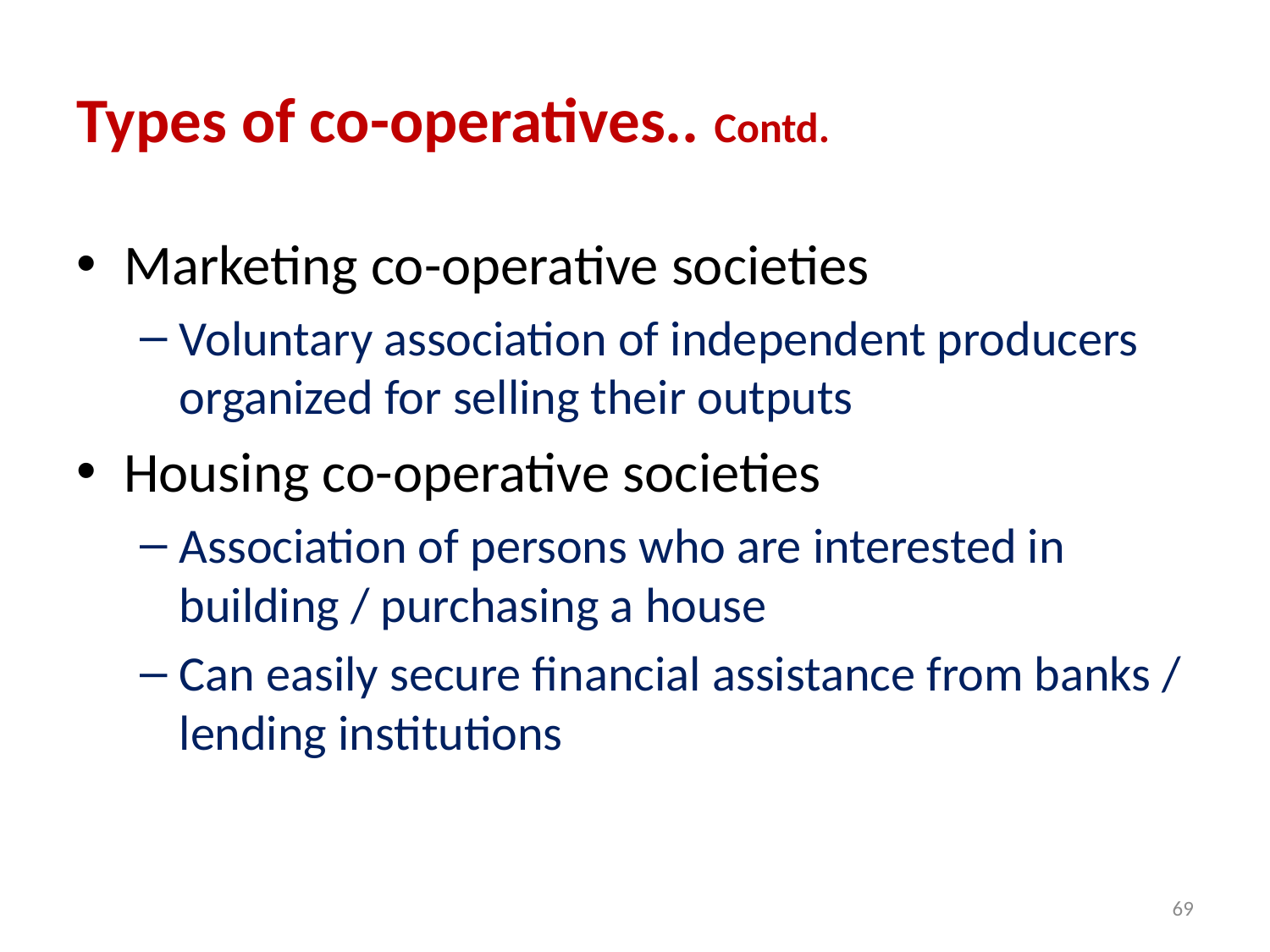

# Types of co-operatives.. Contd.
Marketing co-operative societies
Voluntary association of independent producers organized for selling their outputs
Housing co-operative societies
Association of persons who are interested in building / purchasing a house
Can easily secure financial assistance from banks / lending institutions
69